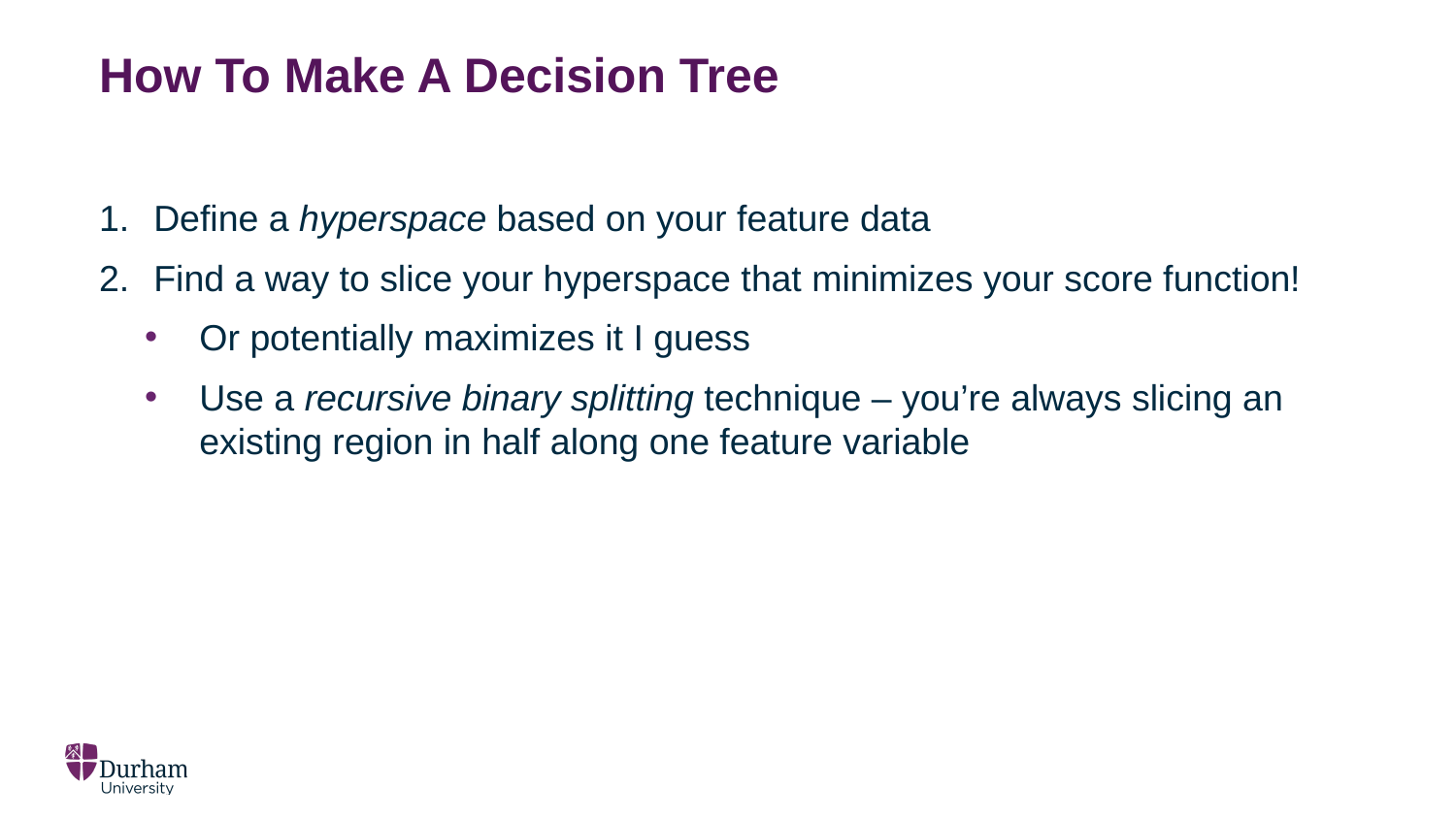

# How To Make A Decision Tree
Define a hyperspace based on your feature data
Find a way to slice your hyperspace that minimizes your score function!
Or potentially maximizes it I guess
Use a recursive binary splitting technique – you’re always slicing an existing region in half along one feature variable